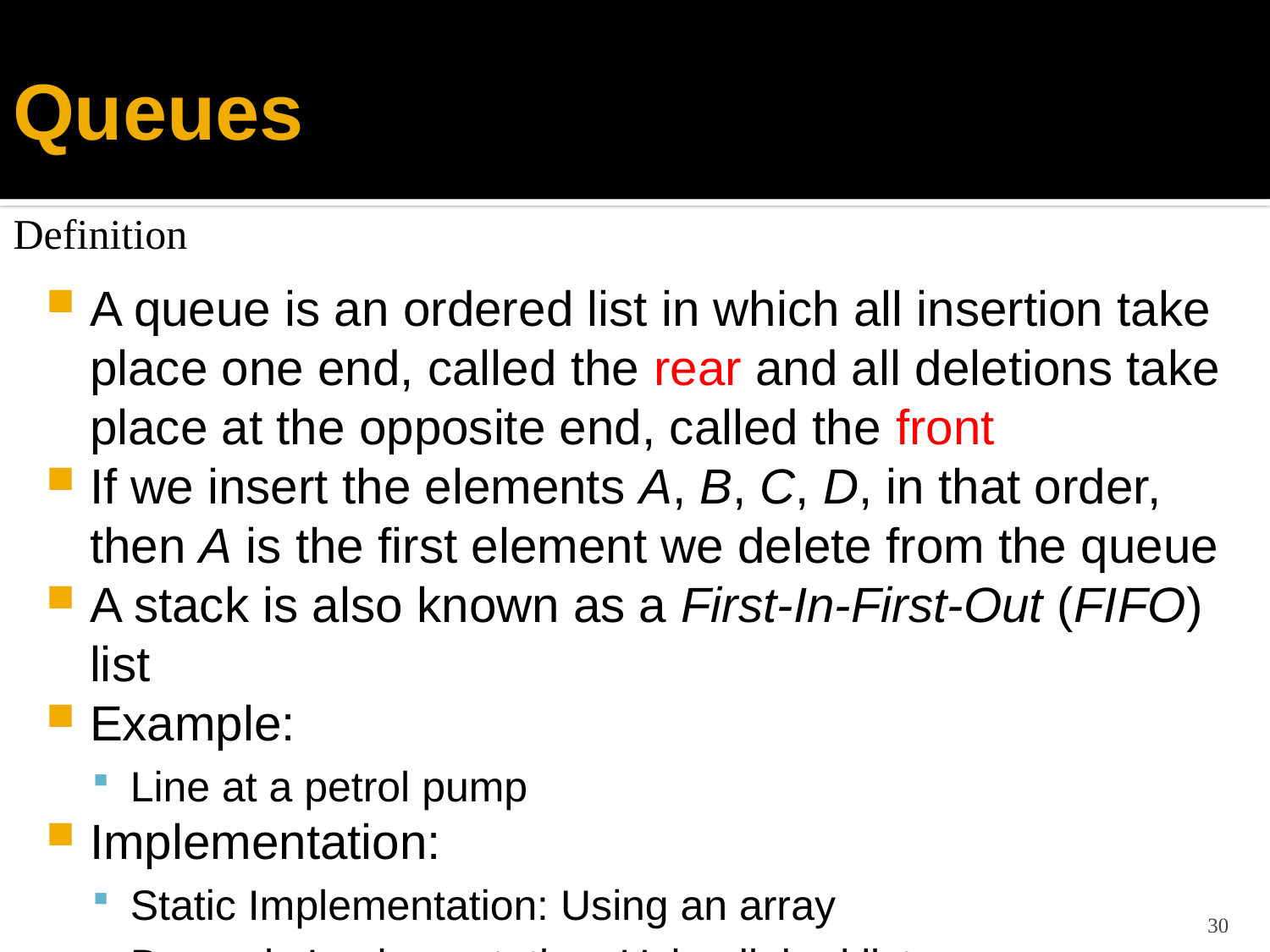

# Queues
Definition
A queue is an ordered list in which all insertion take place one end, called the rear and all deletions take place at the opposite end, called the front
If we insert the elements A, B, C, D, in that order, then A is the first element we delete from the queue
A stack is also known as a First-In-First-Out (FIFO) list
Example:
Line at a petrol pump
Implementation:
Static Implementation: Using an array
Dynamic Implementation: Using linked list

30